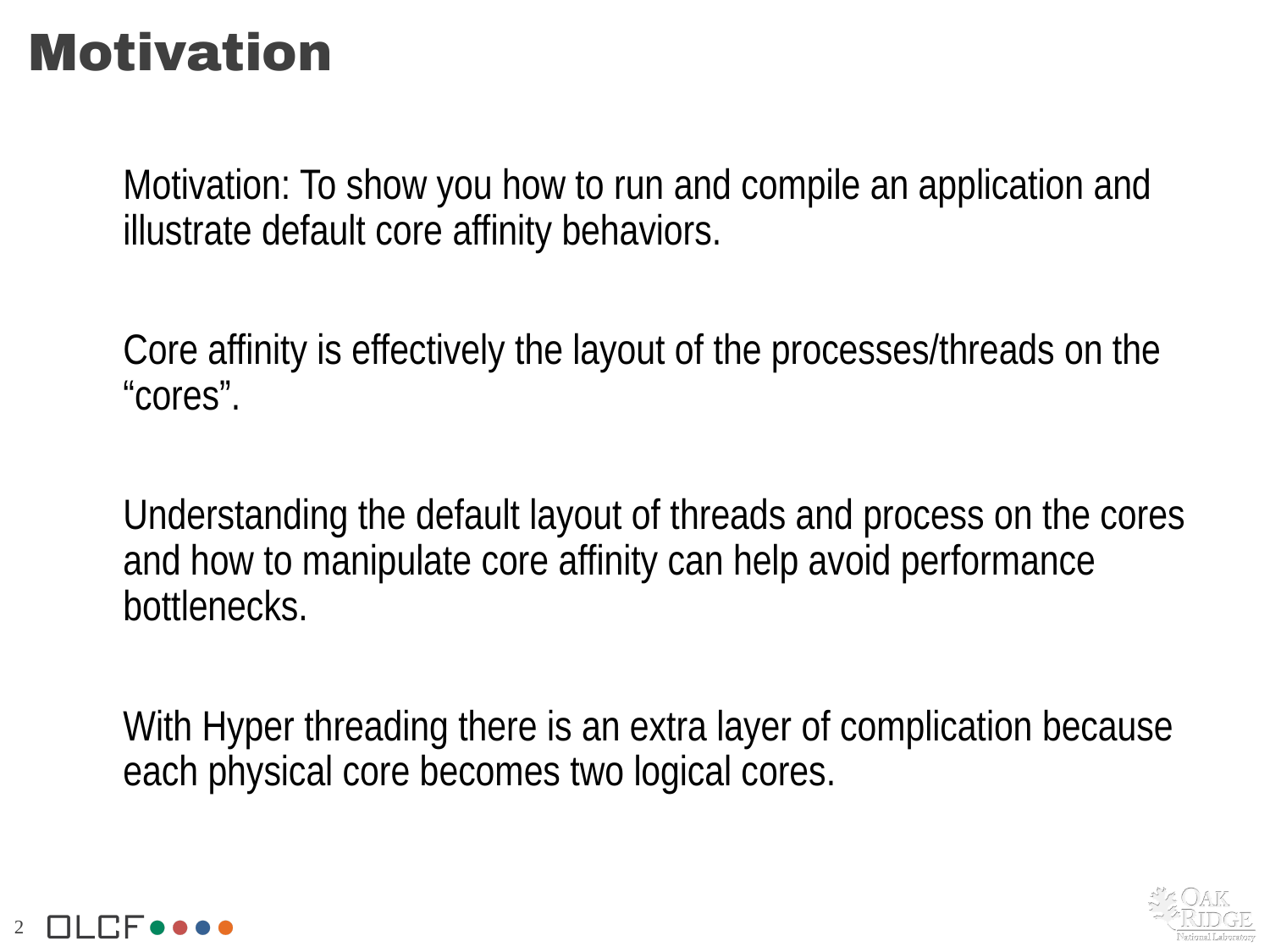

# Motivation

Motivation: To show you how to run and compile an application and illustrate default core affinity behaviors.

Core affinity is effectively the layout of the processes/threads on the “cores”.

Understanding the default layout of threads and process on the cores and how to manipulate core affinity can help avoid performance bottlenecks.

With Hyper threading there is an extra layer of complication because each physical core becomes two logical cores.